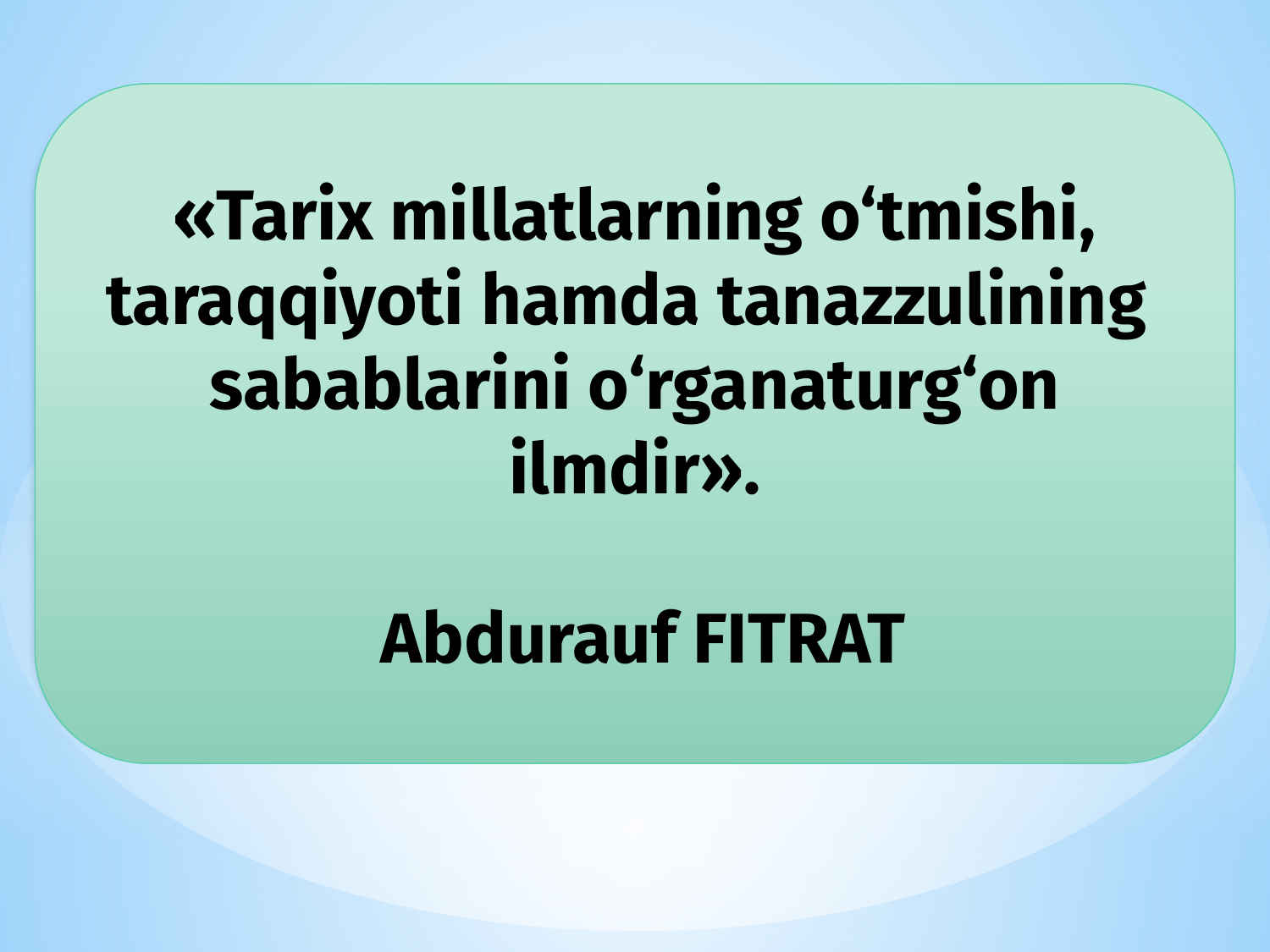

«Tarix millatlarning o‘tmishi, taraqqiyoti hamda tanazzulining
sabablarini o‘rganaturg‘on ilmdir».

 Abdurauf FITRAT